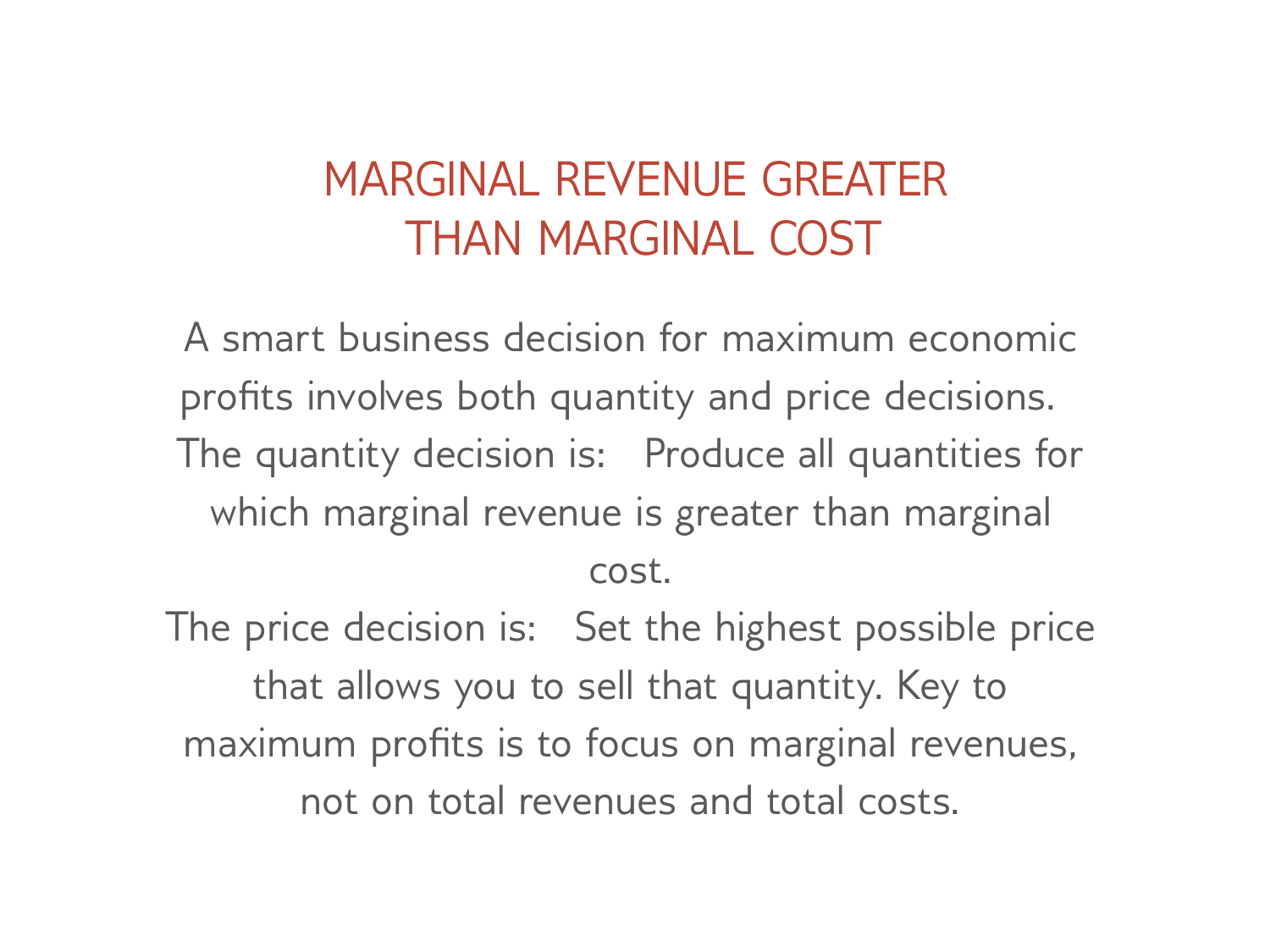

# MARGINAL REVENUE GREATER THAN MARGINAL COST
A smart business decision for maximum economic profits involves both quantity and price decisions.
The quantity decision is:   Produce all quantities for which marginal revenue is greater than marginal cost.
The price decision is:   Set the highest possible price that allows you to sell that quantity. Key to maximum profits is to focus on marginal revenues, not on total revenues and total costs.